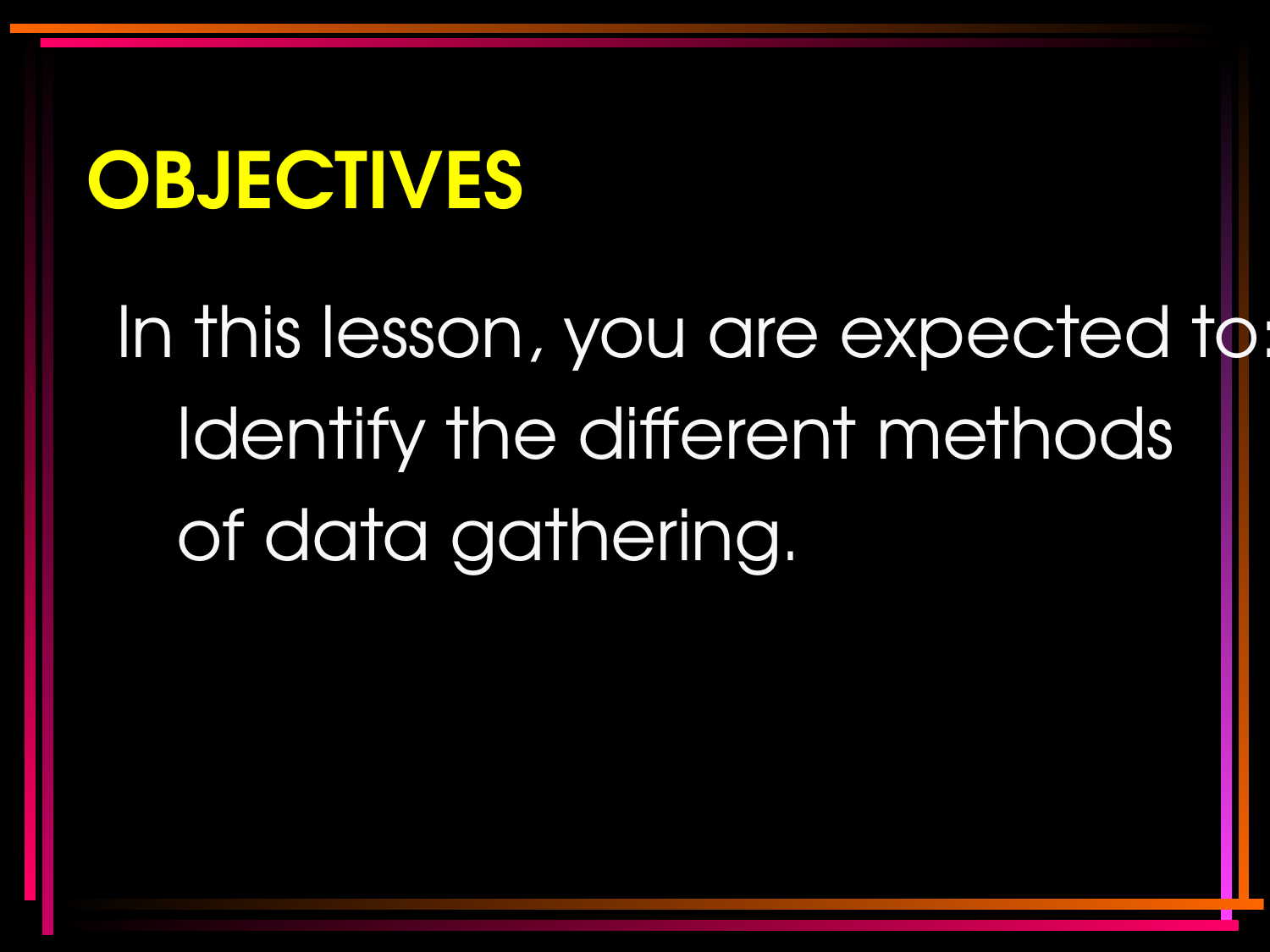

# OBJECTIVES
In this lesson, you are expected to:
   Identify the different methods
   of data gathering.